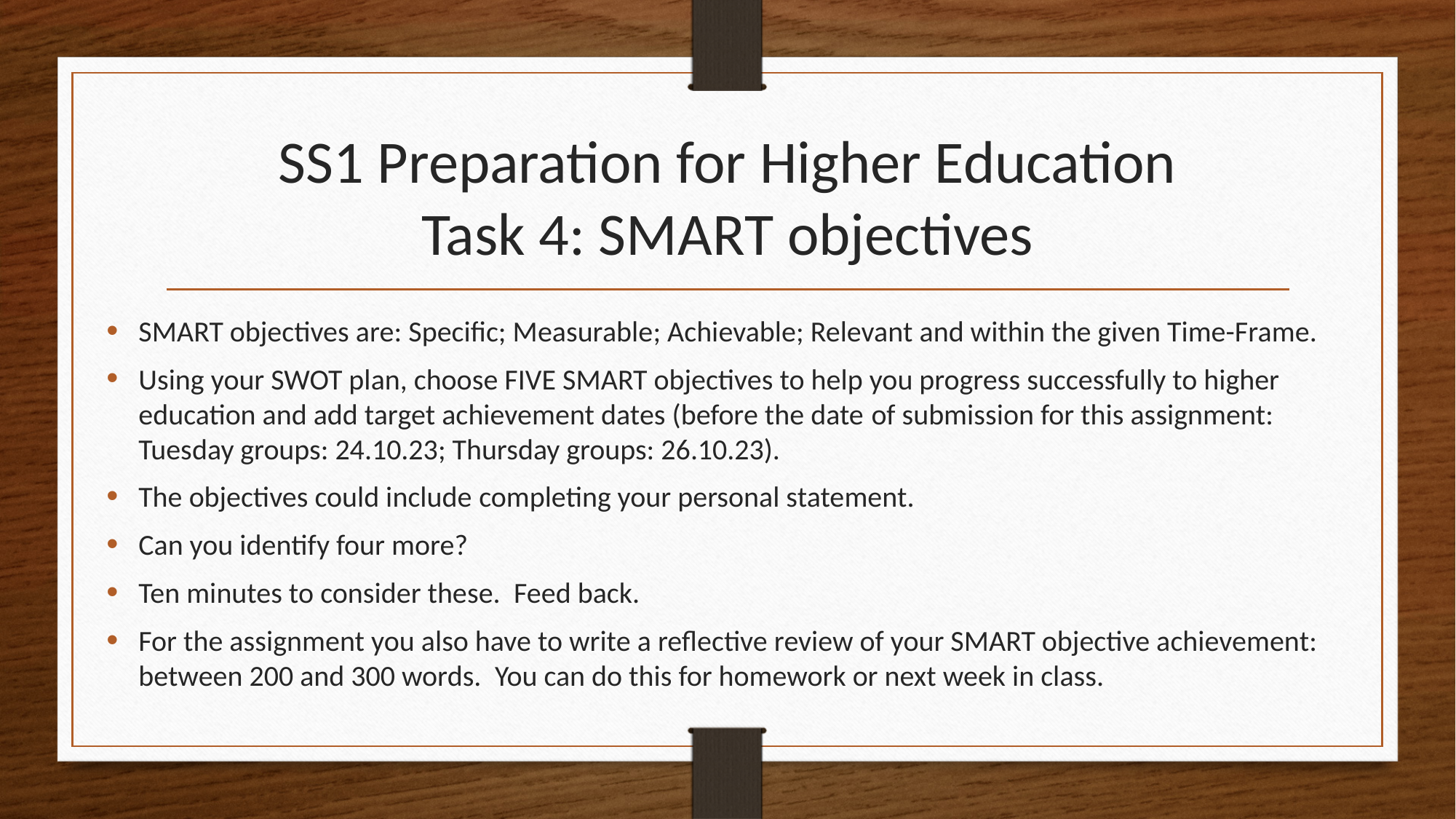

# SS1 Preparation for Higher Education Task 4: SMART objectives

SMART objectives are: Specific; Measurable; Achievable; Relevant and within the given Time-Frame.
Using your SWOT plan, choose FIVE SMART objectives to help you progress successfully to higher education and add target achievement dates (before the date of submission for this assignment: Tuesday groups: 24.10.23; Thursday groups: 26.10.23).
The objectives could include completing your personal statement.
Can you identify four more?
Ten minutes to consider these.  Feed back.
For the assignment you also have to write a reflective review of your SMART objective achievement: between 200 and 300 words.  You can do this for homework or next week in class.